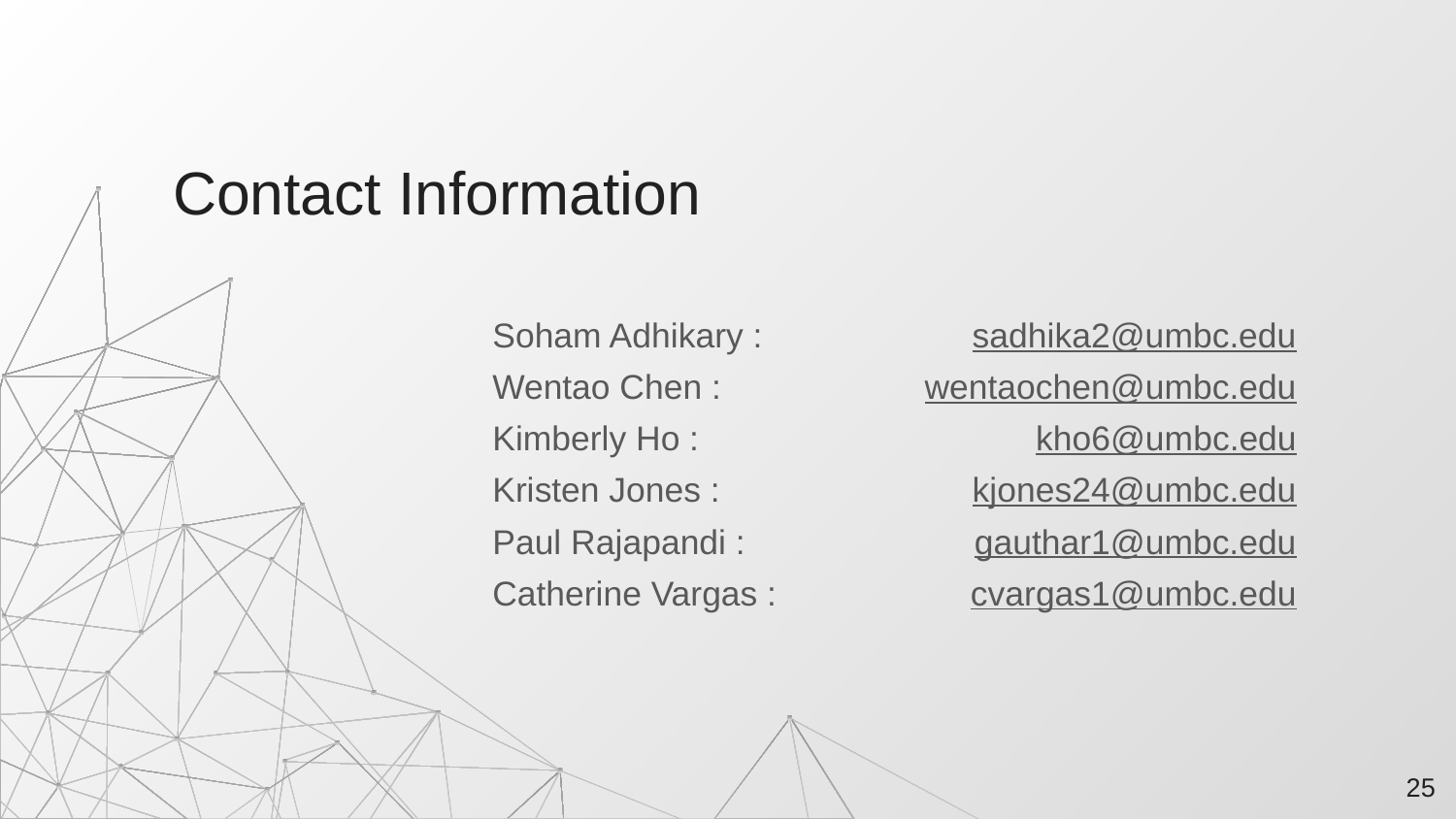

# Contact Information
Soham Adhikary :
Wentao Chen :
Kimberly Ho :
Kristen Jones :
Paul Rajapandi :
Catherine Vargas :
sadhika2@umbc.edu
wentaochen@umbc.edu
kho6@umbc.edu
kjones24@umbc.edu
gauthar1@umbc.edu
cvargas1@umbc.edu

25